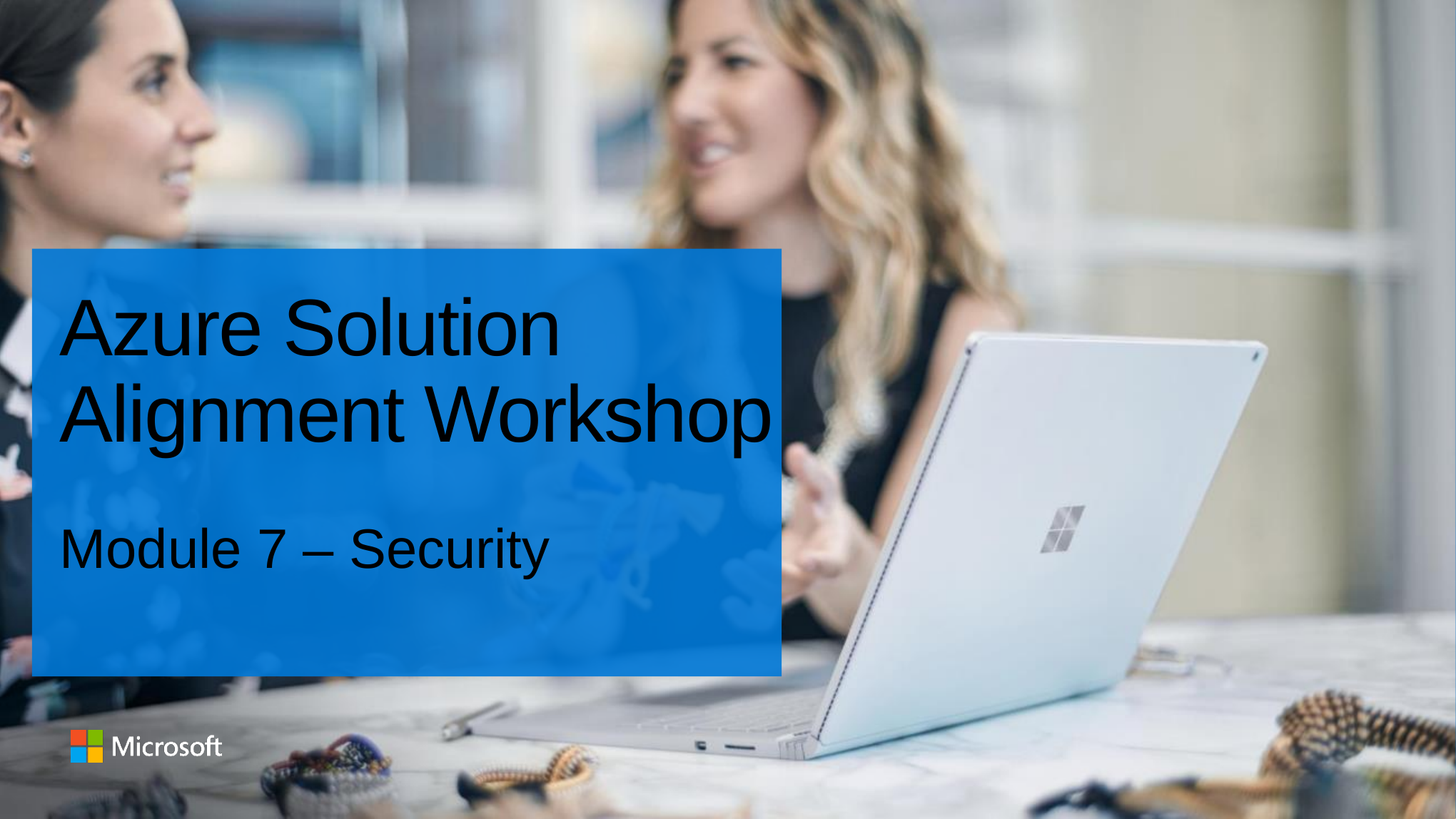

# Azure Solution Alignment Workshop
Module 7 – Security